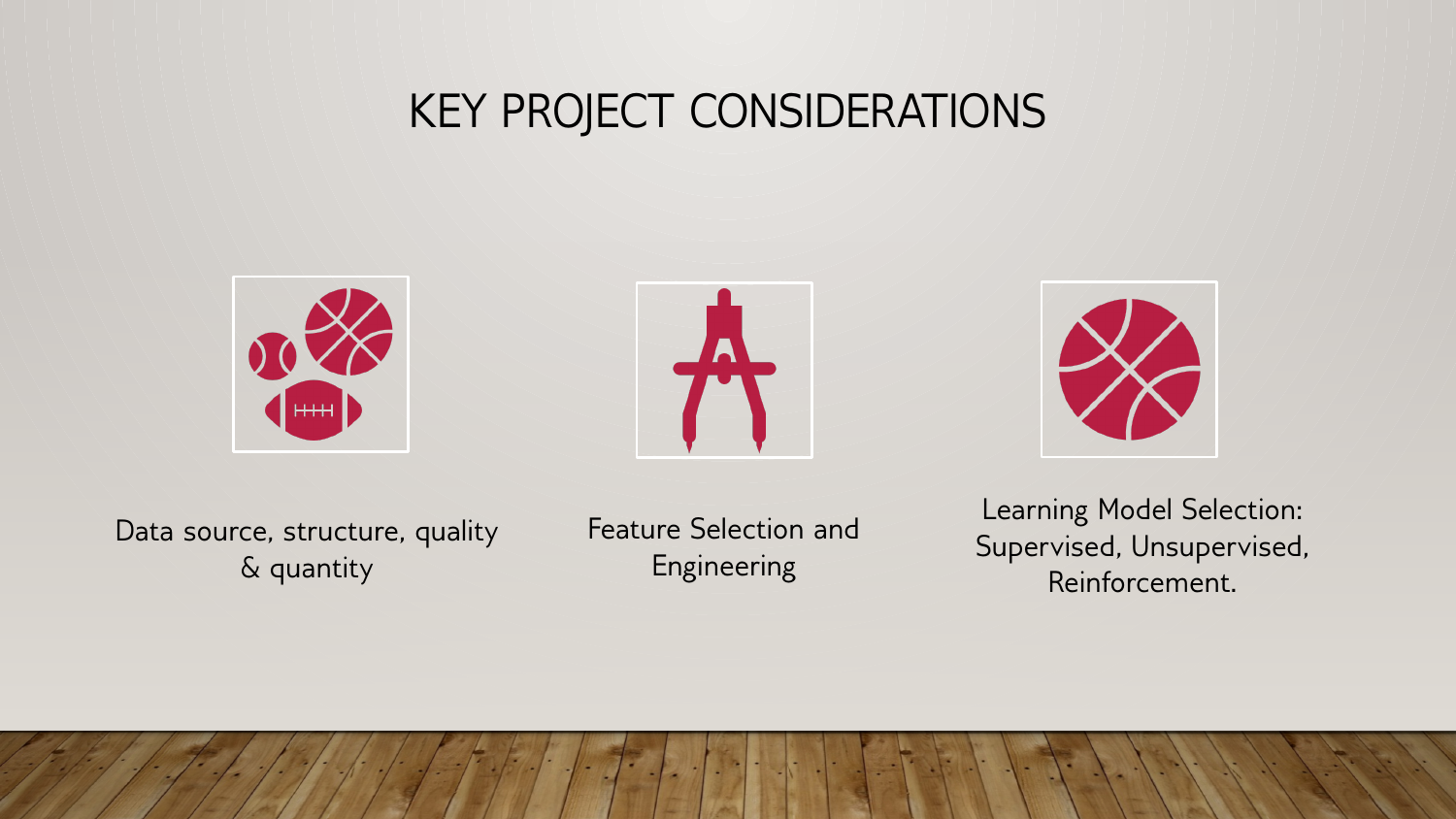

# key project considerations
Learning Model Selection: Supervised, Unsupervised, Reinforcement.
Data source, structure, quality & quantity
Feature Selection and Engineering